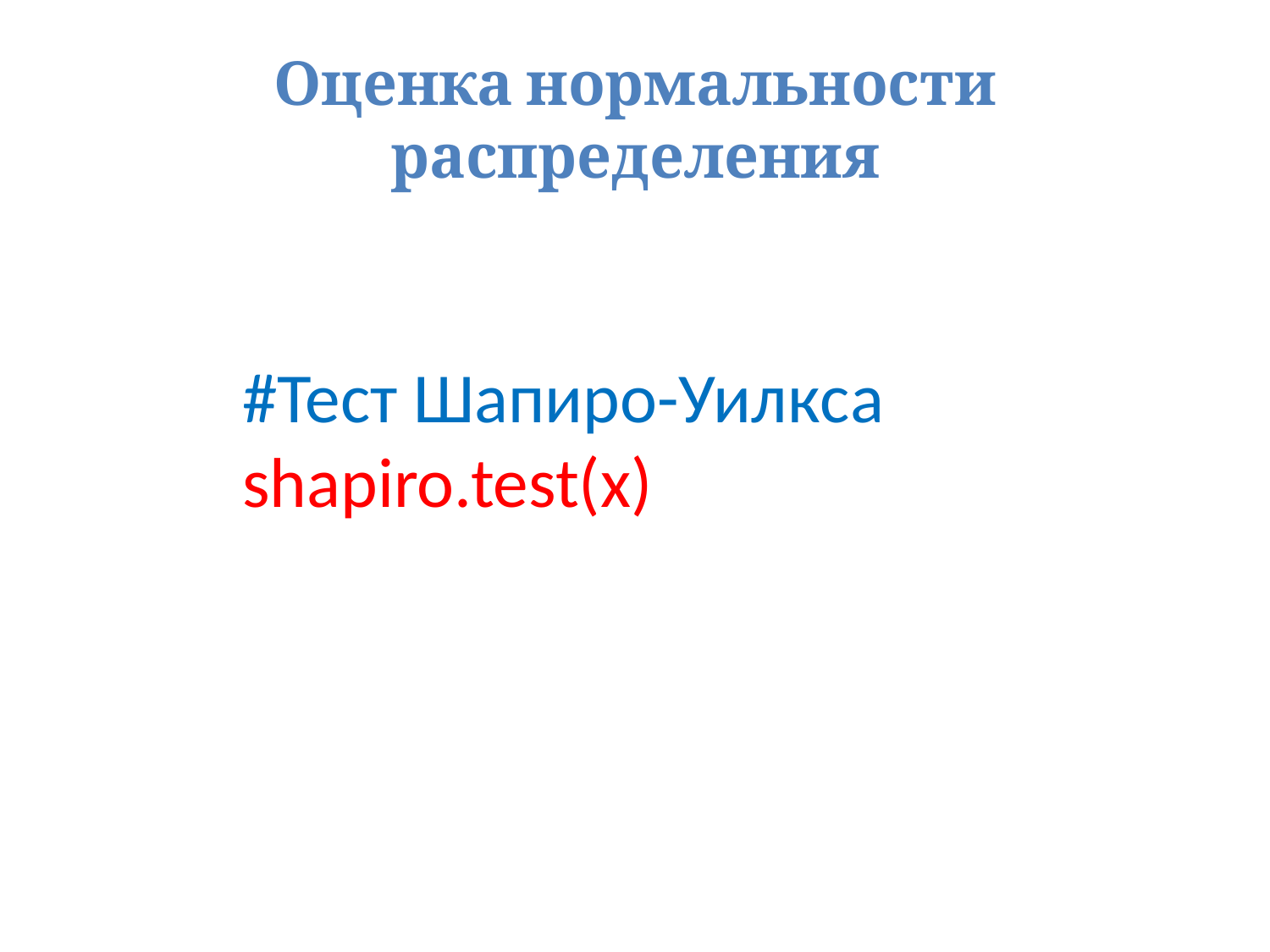

# Оценка нормальности распределения
#Тест Шапиро-Уилкcа
shapiro.test(x)